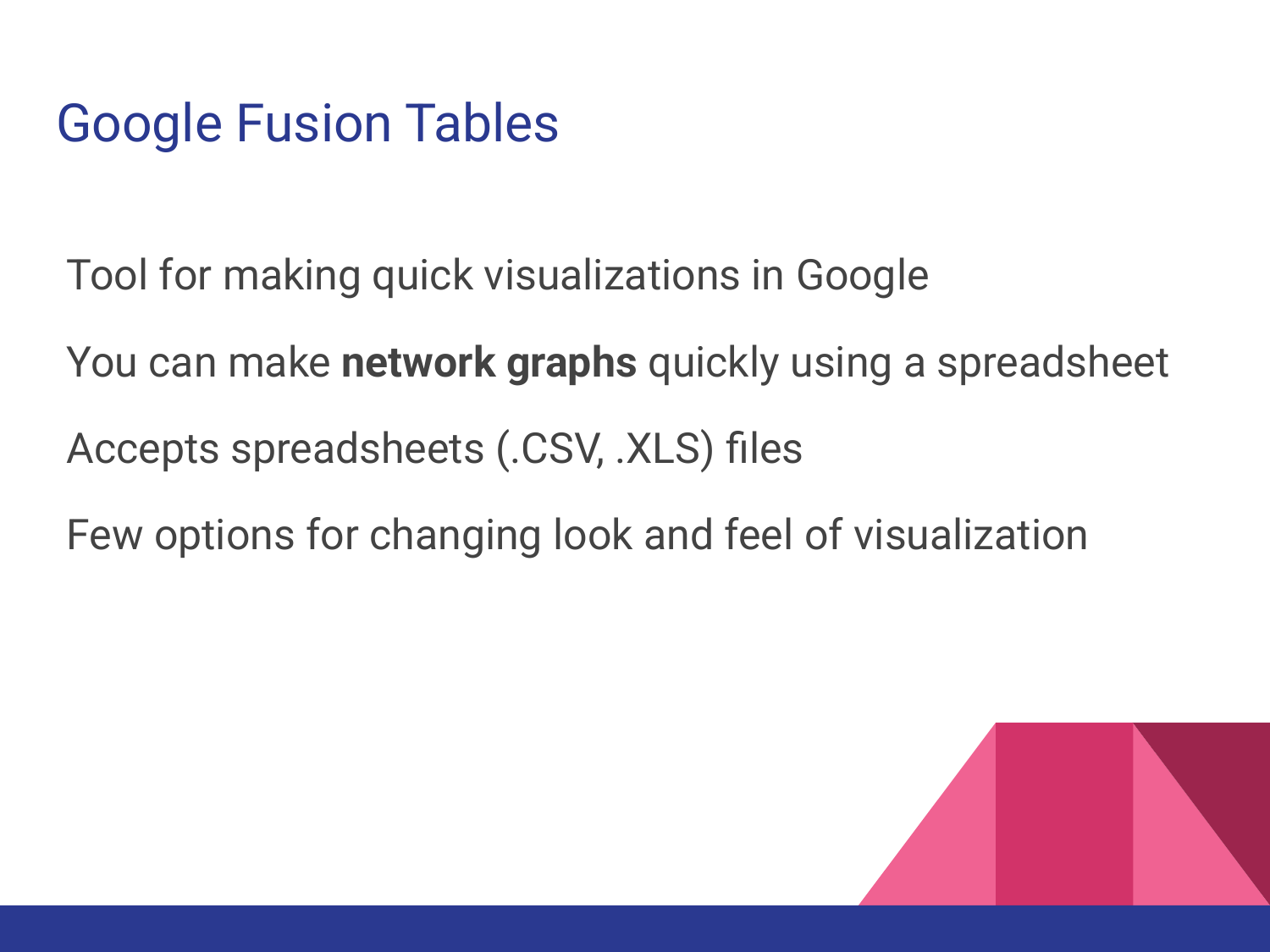

# Google Fusion Tables
Tool for making quick visualizations in Google
You can make network graphs quickly using a spreadsheet
Accepts spreadsheets (.CSV, .XLS) files
Few options for changing look and feel of visualization